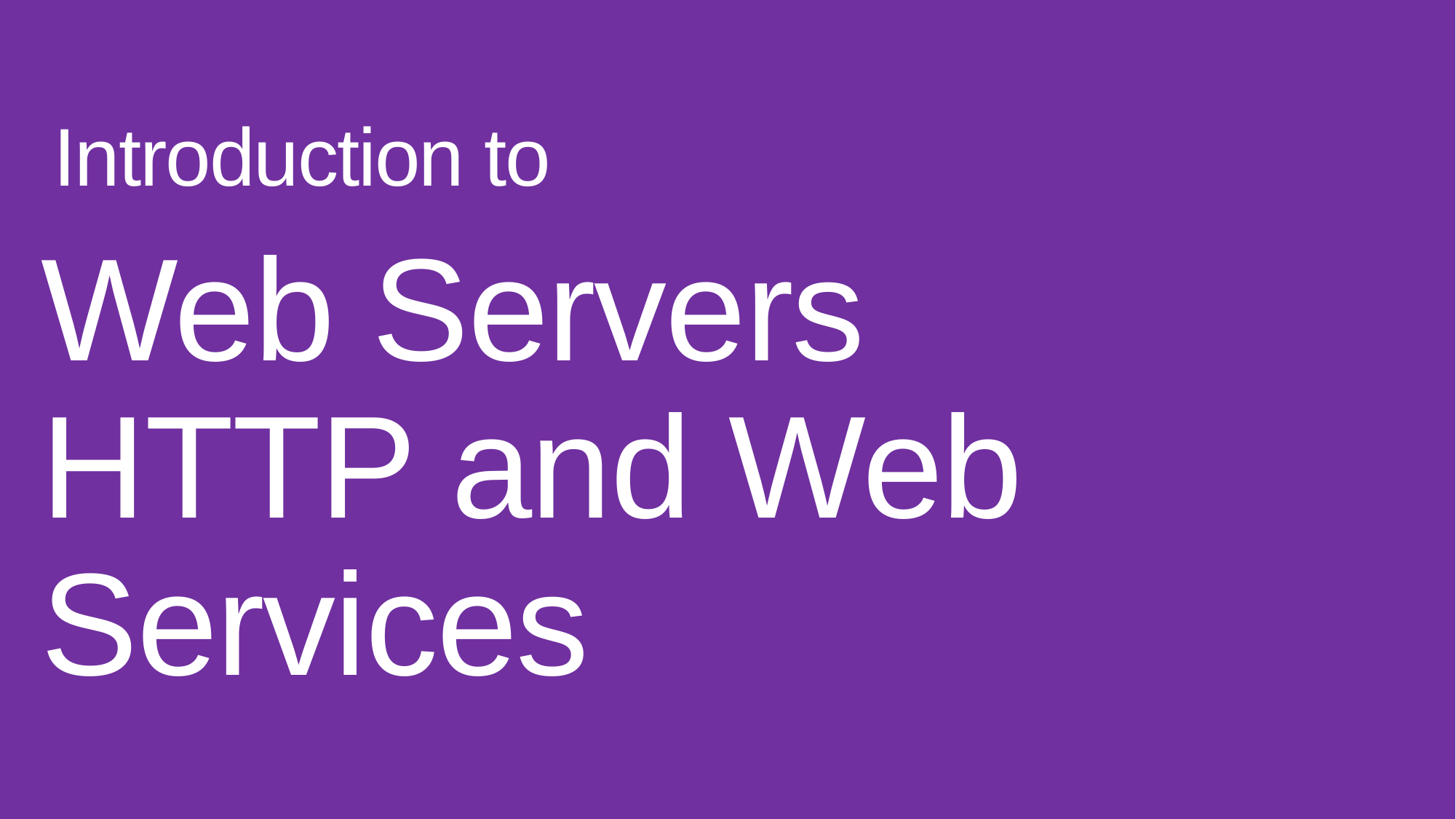

Introduction to
Web Servers
HTTP and Web Services